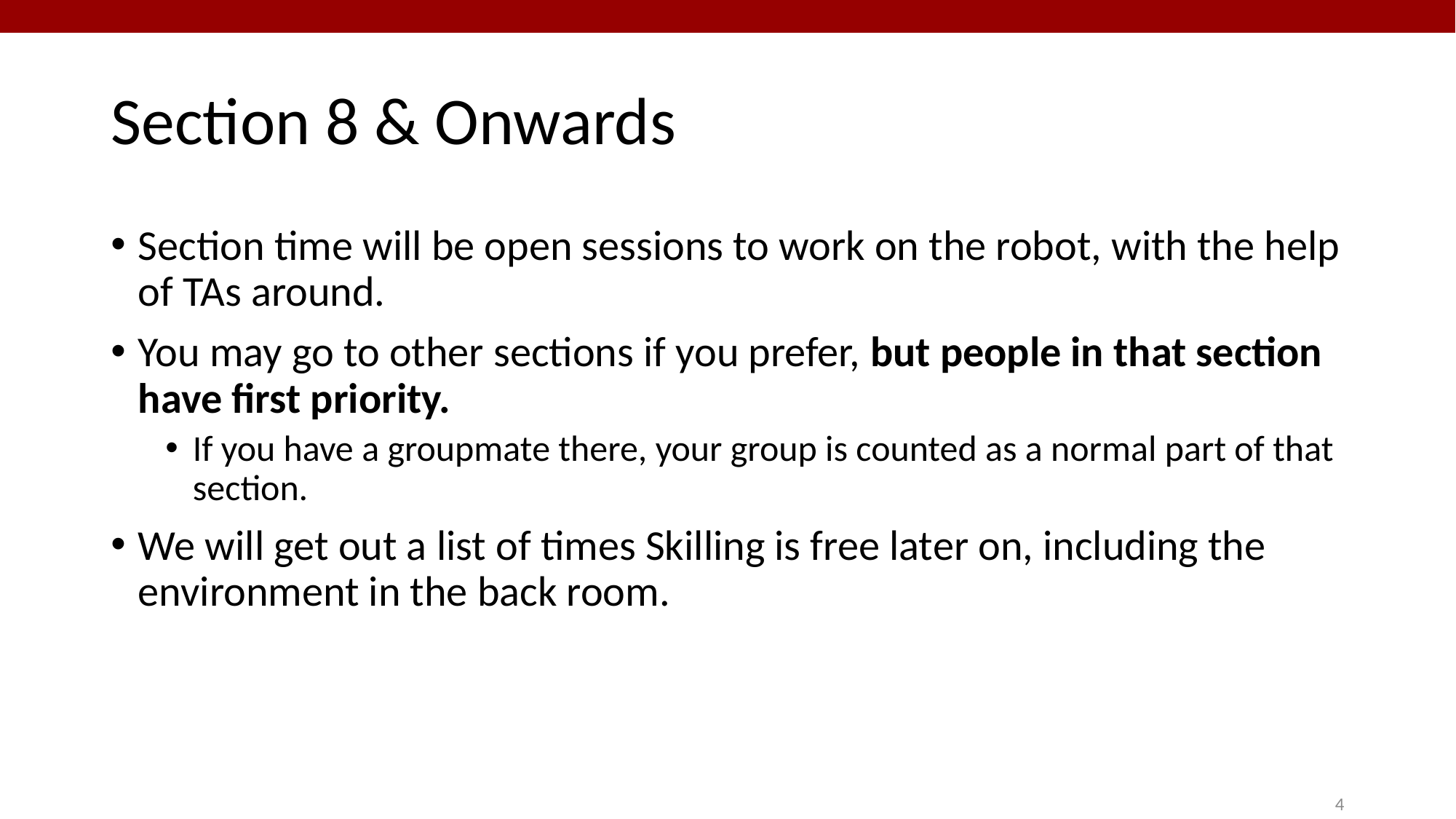

# Section 8 & Onwards
Section time will be open sessions to work on the robot, with the help of TAs around.
You may go to other sections if you prefer, but people in that section have first priority.
If you have a groupmate there, your group is counted as a normal part of that section.
We will get out a list of times Skilling is free later on, including the environment in the back room.
4